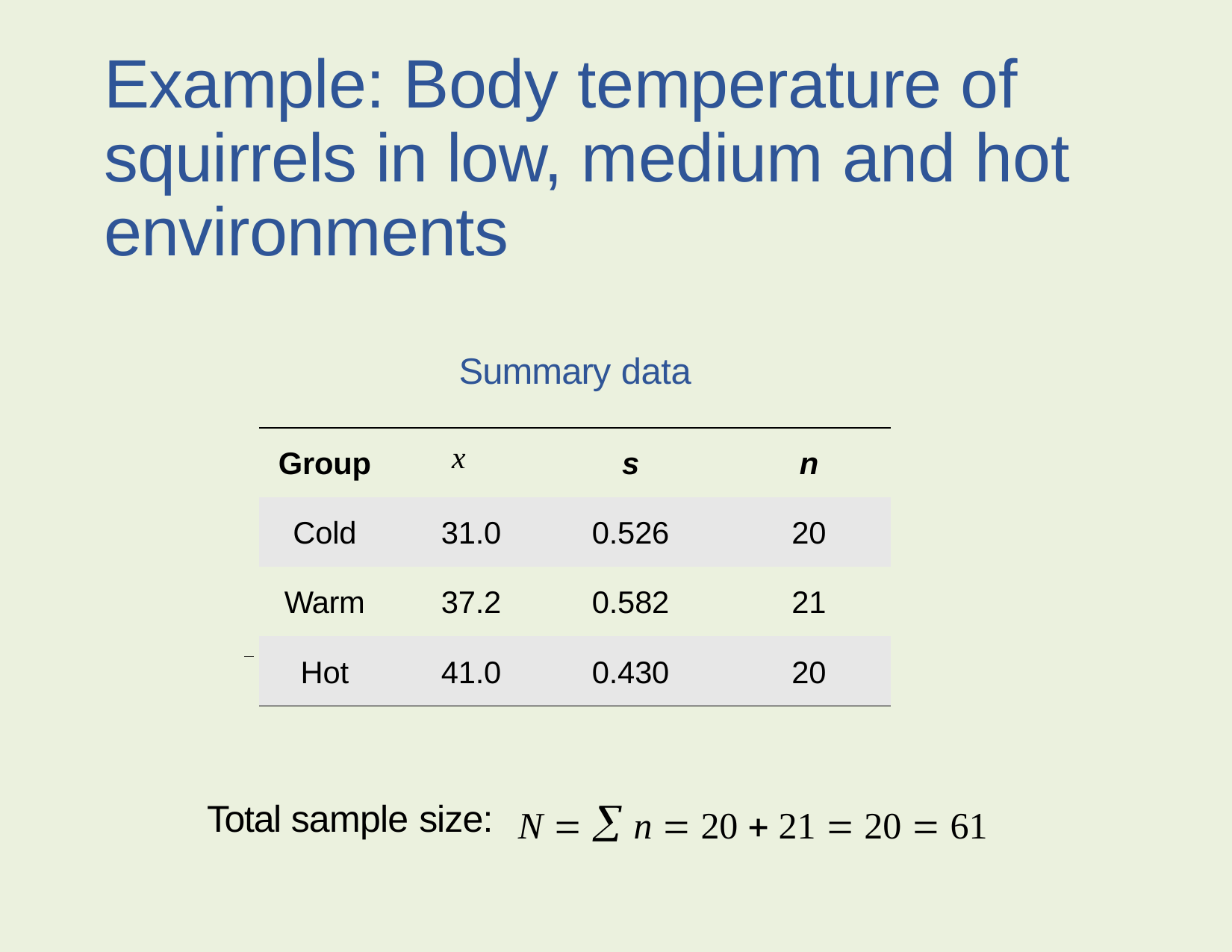

Example: Body temperature of  squirrels in low, medium and hot  environments
Summary data
| Group | x | s | n |
| --- | --- | --- | --- |
| Cold | 31.0 | 0.526 | 20 |
| Warm | 37.2 | 0.582 | 21 |
| Hot | 41.0 | 0.430 | 20 |

Total sample size:
N = ∑ n = 20 + 21 = 20 = 61